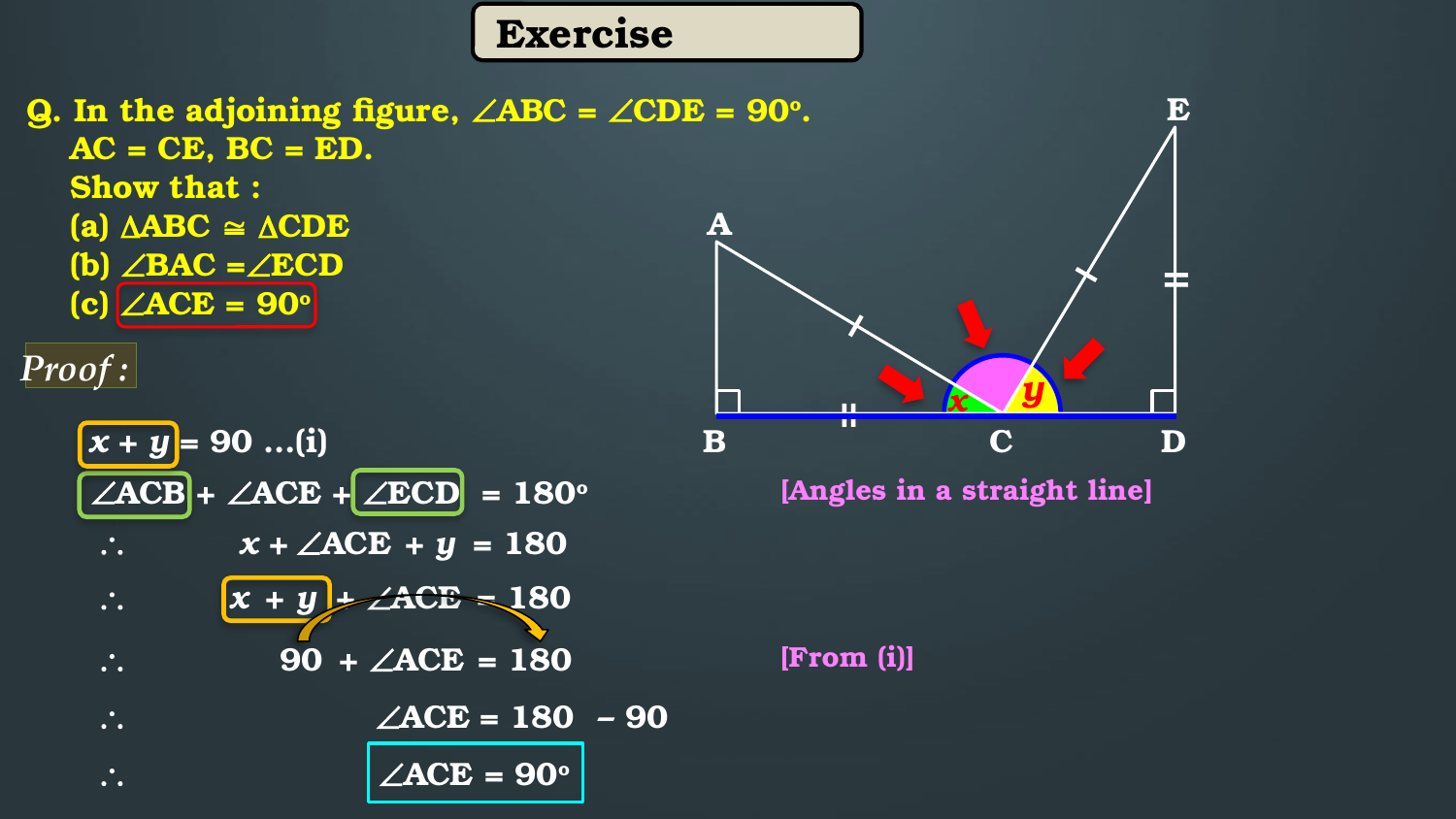

Exercise

E

A
l
ll
l
ll

B
C
D
Q. In the adjoining figure, ∠ABC = ∠CDE = 90o.
    AC = CE, BC = ED.
    Show that :
    (a) ΔABC ≅ ΔCDE
    (b) ∠BAC =∠ECD
    (c) ∠ACE = 90o

Proof :

y

x
x + y = 90 …(i)

∠ACB + ∠ACE + ∠ECD  = 180o
[Angles in a straight line]

∴
x +
∠ACE
+ y
= 180
∴
x
+ y
+ ∠ACE
= 180

∴
90
+ ∠ACE
= 180
[From (i)]
∴
∠ACE
= 180
– 90

∴

∠ACE
= 90o